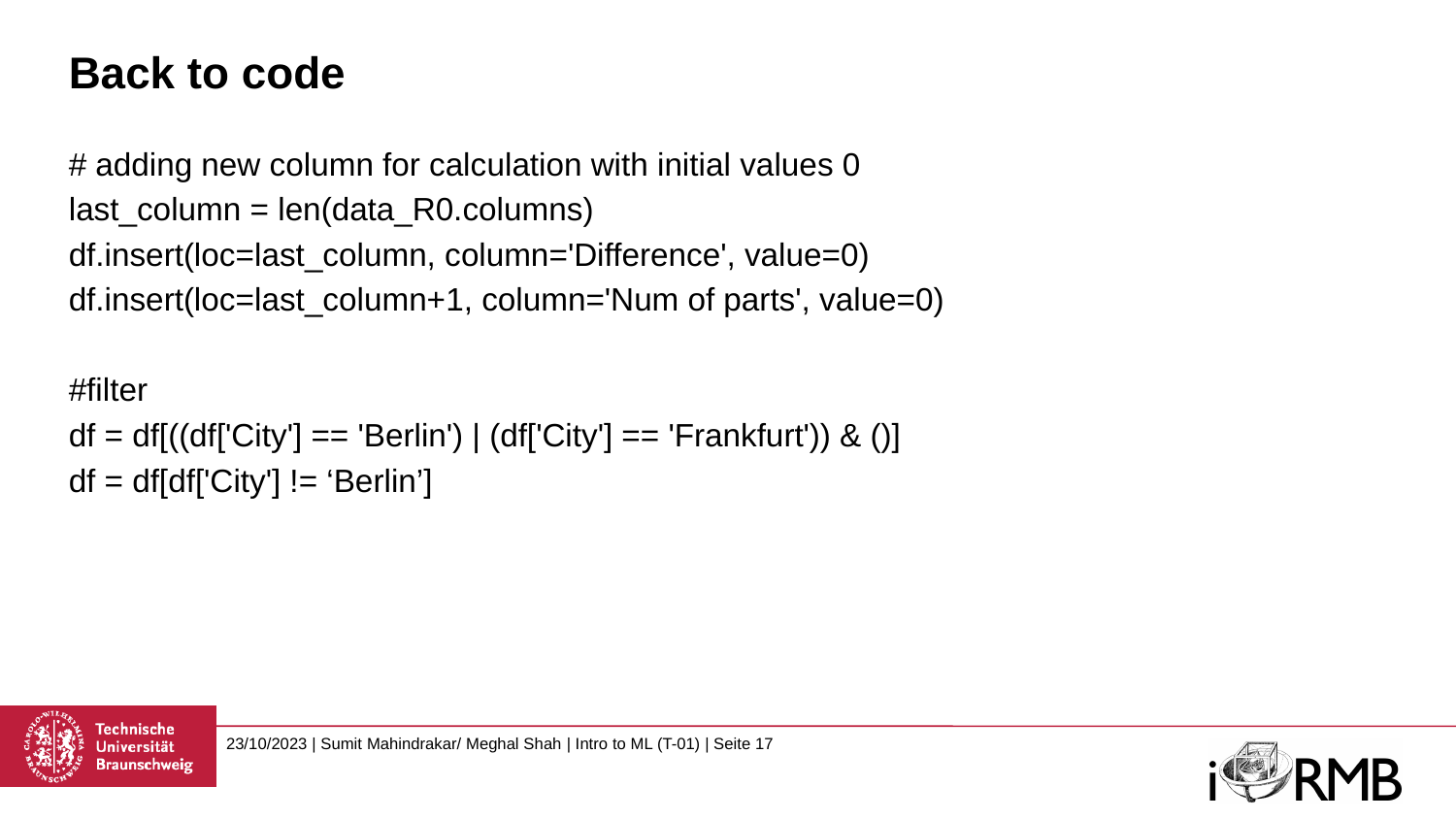

# Back to code
# adding new column for calculation with initial values 0
last_column = len(data_R0.columns)
df.insert(loc=last_column, column='Difference', value=0)
df.insert(loc=last_column+1, column='Num of parts', value=0)

#filter
df = df[((df['City'] == 'Berlin') | (df['City'] == 'Frankfurt')) & ()]
df = df[df['City'] != ‘Berlin’]